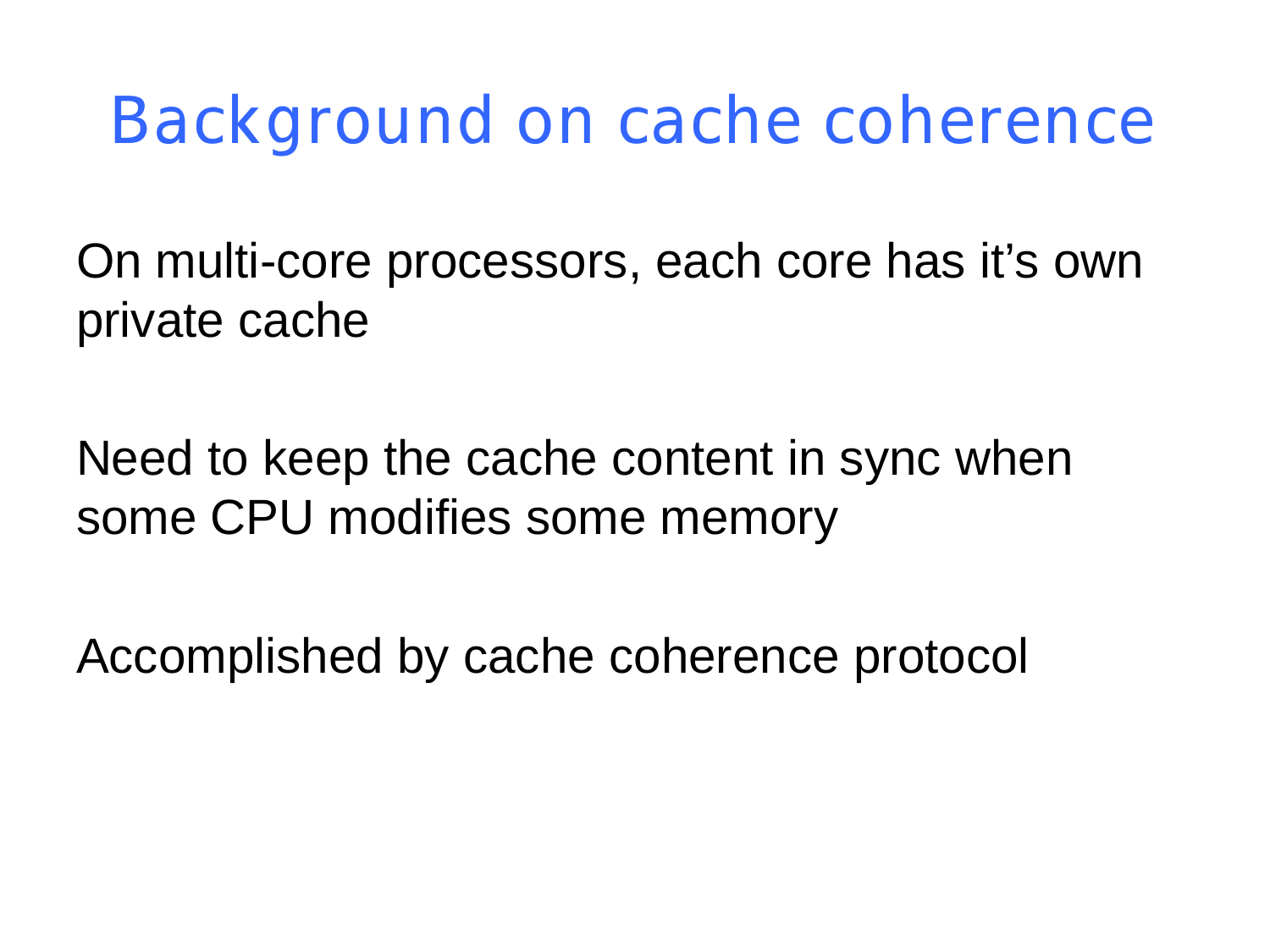

# Background on cache coherence
On multi-core processors, each core has it’s own private cache

Need to keep the cache content in sync when some CPU modifies some memory

Accomplished by cache coherence protocol